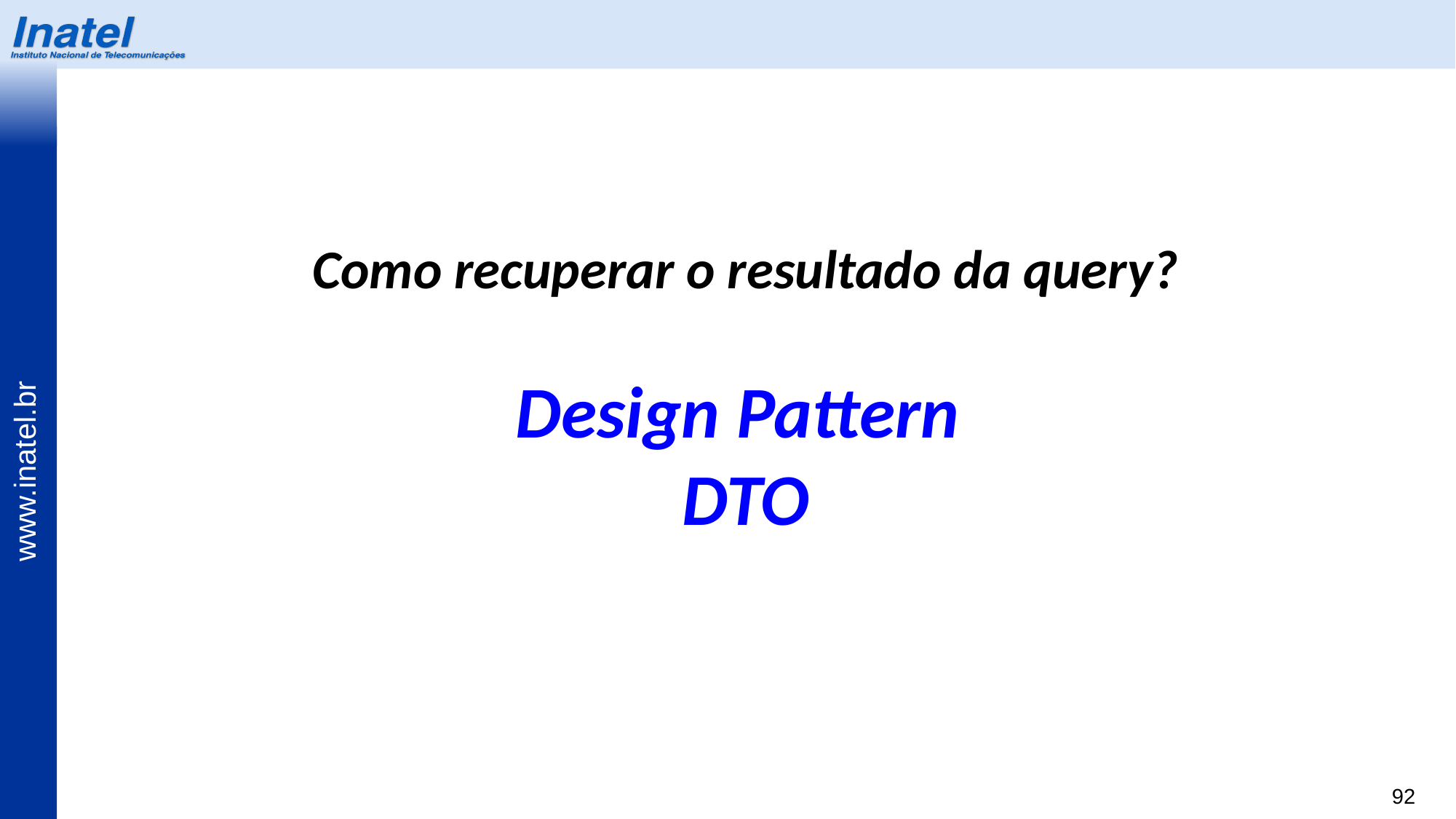

Como recuperar o resultado da query?
Design Pattern
DTO